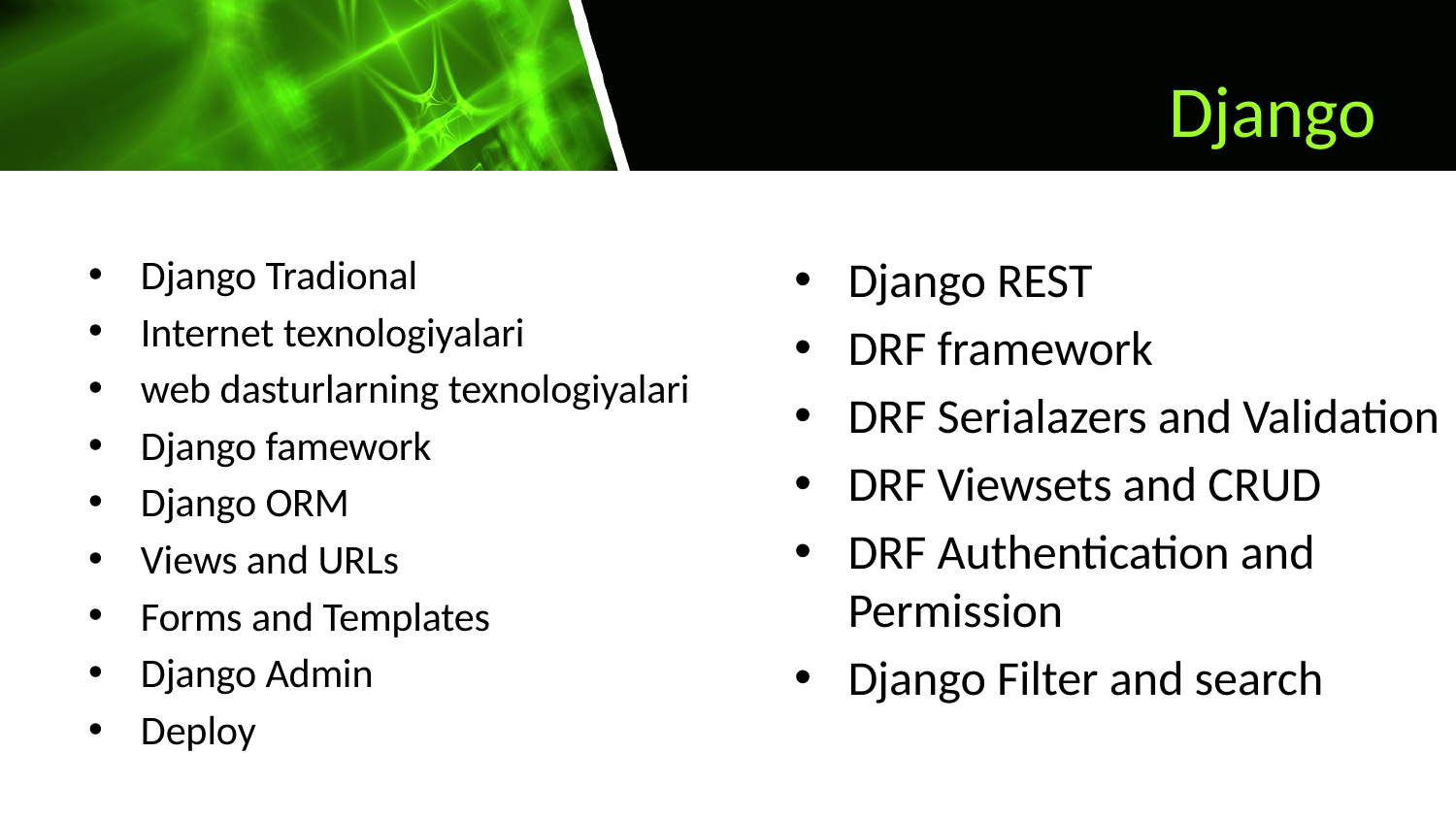

# Django
Django Tradional
Internet texnologiyalari
web dasturlarning texnologiyalari
Django famework
Django ORM
Views and URLs
Forms and Templates
Django Admin
Deploy
Django REST
DRF framework
DRF Serialazers and Validation
DRF Viewsets and CRUD
DRF Authentication and Permission
Django Filter and search